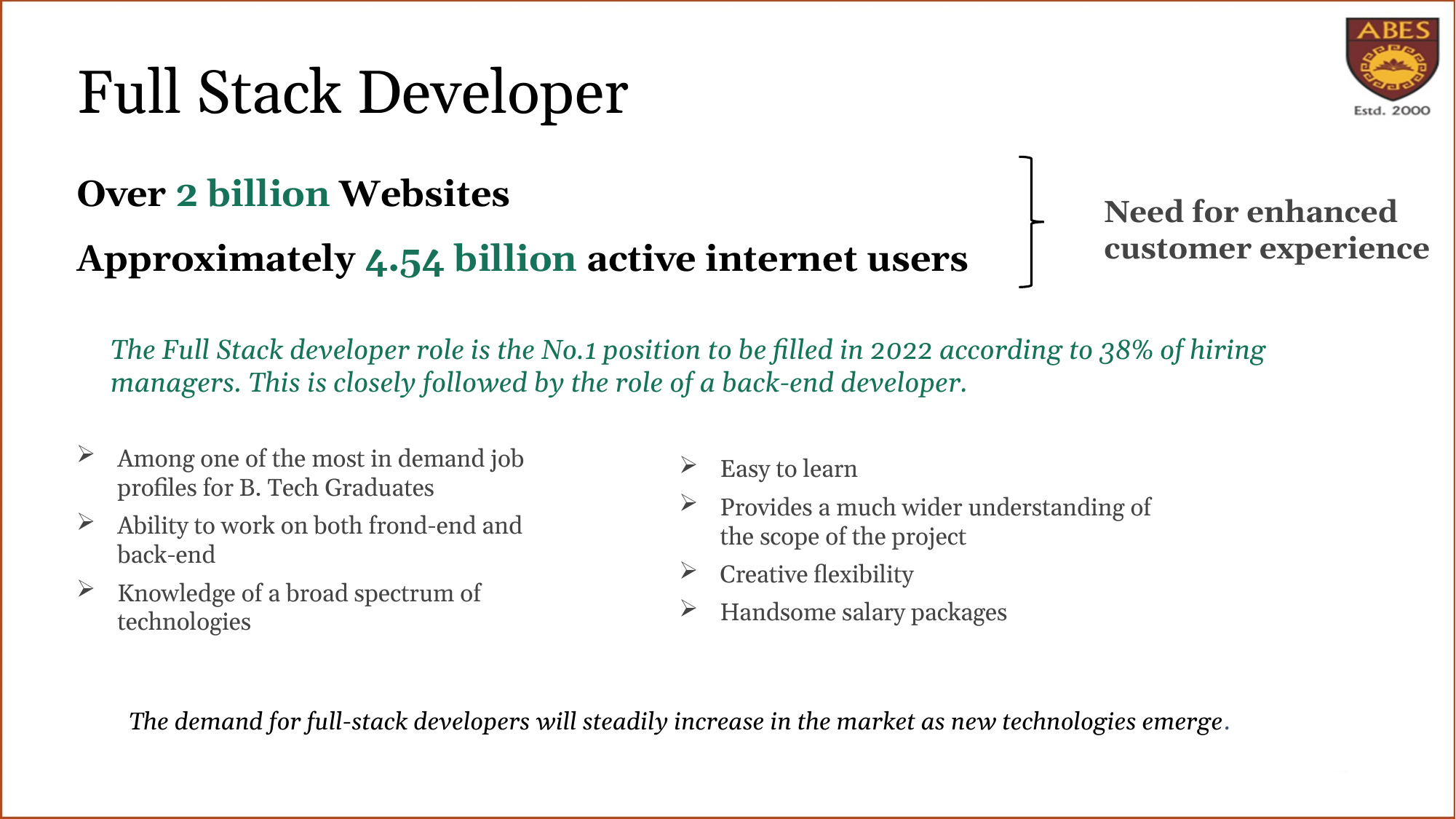

Full Stack Developer

Over 2 billion Websites
Need for enhanced customer experience
Approximately 4.54 billion active internet users
The Full Stack developer role is the No.1 position to be filled in 2022 according to 38% of hiring managers. This is closely followed by the role of a back-end developer.
Among one of the most in demand job profiles for B. Tech Graduates
Ability to work on both frond-end and back-end
Knowledge of a broad spectrum of technologies

Easy to learn
Provides a much wider understanding of the scope of the project
Creative flexibility
Handsome salary packages

The demand for full-stack developers will steadily increase in the market as new technologies emerge.